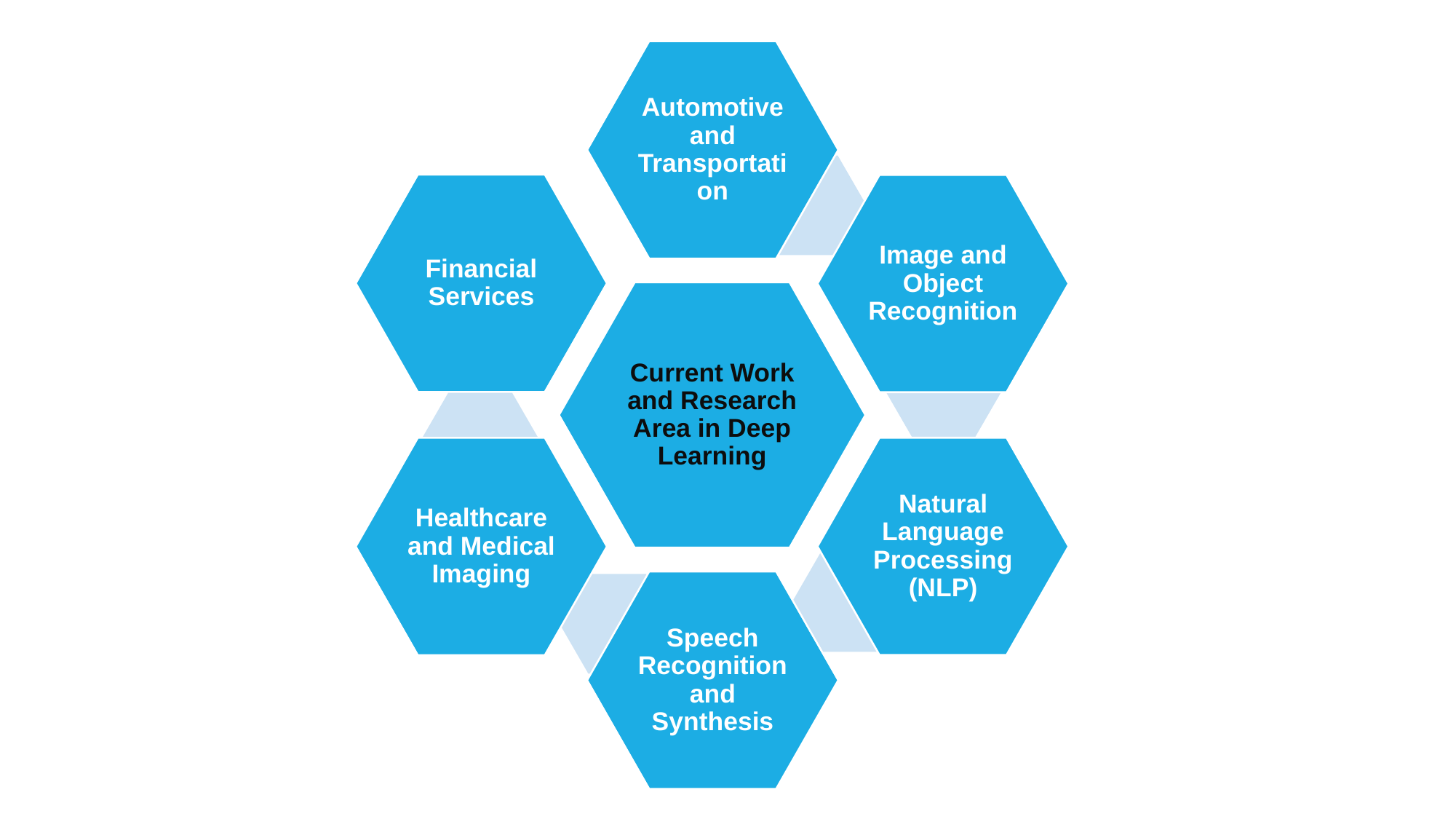

Current Work and Research Area in Deep Learning
Automotive and Transportation
Image and Object Recognition
Natural Language Processing (NLP)
Speech Recognition and Synthesis
Healthcare and Medical Imaging
Financial Services